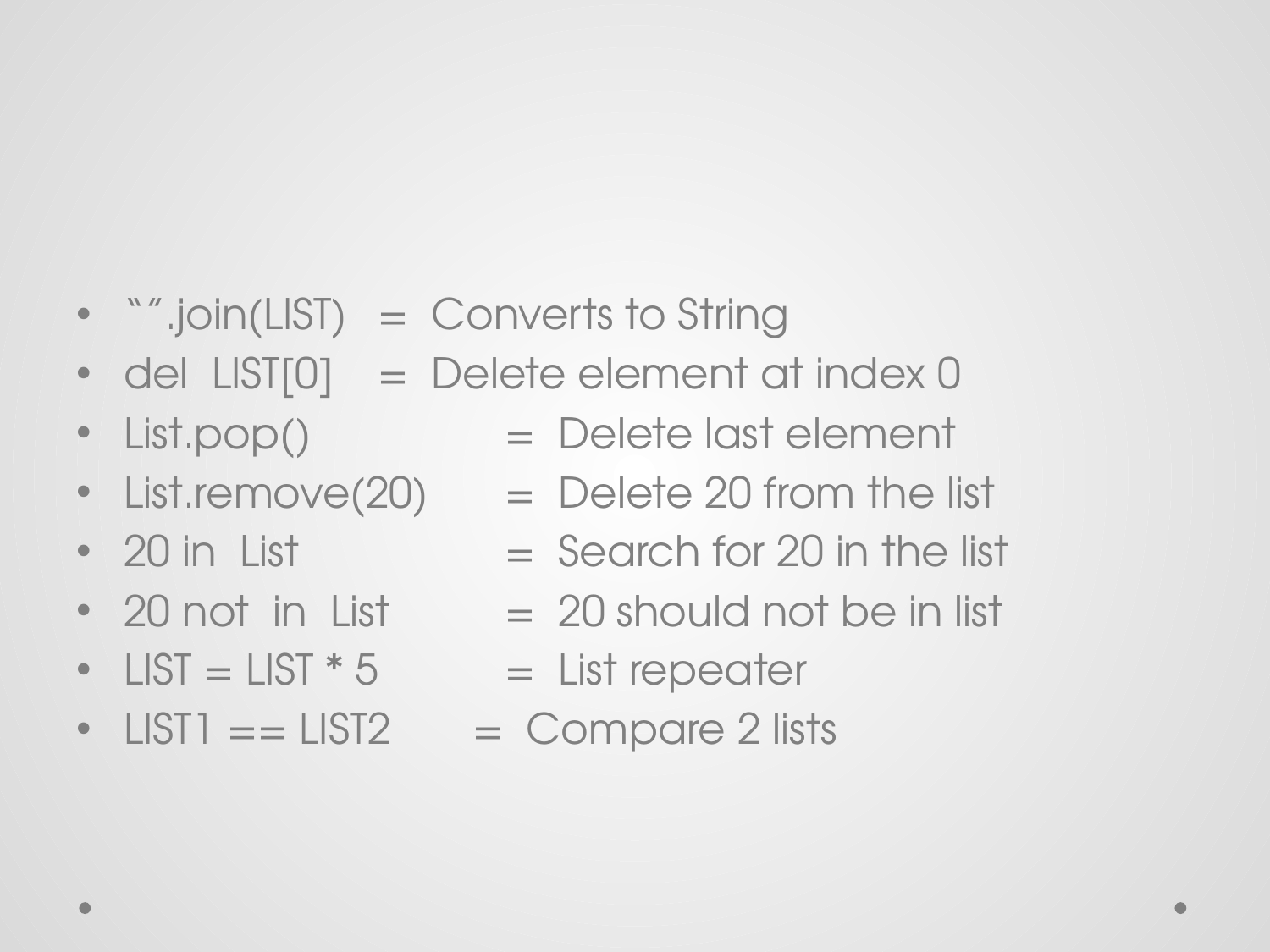

#

“”.join(LIST)	=  Converts to String
del  LIST[0] 	=  Delete element at index 0
List.pop()		=  Delete last element
List.remove(20)	=  Delete 20 from the list
20 in  List		=  Search for 20 in the list
20 not  in  List	=  20 should not be in list
LIST = LIST * 5	=  List repeater
LIST1 == LIST2       =  Compare 2 lists